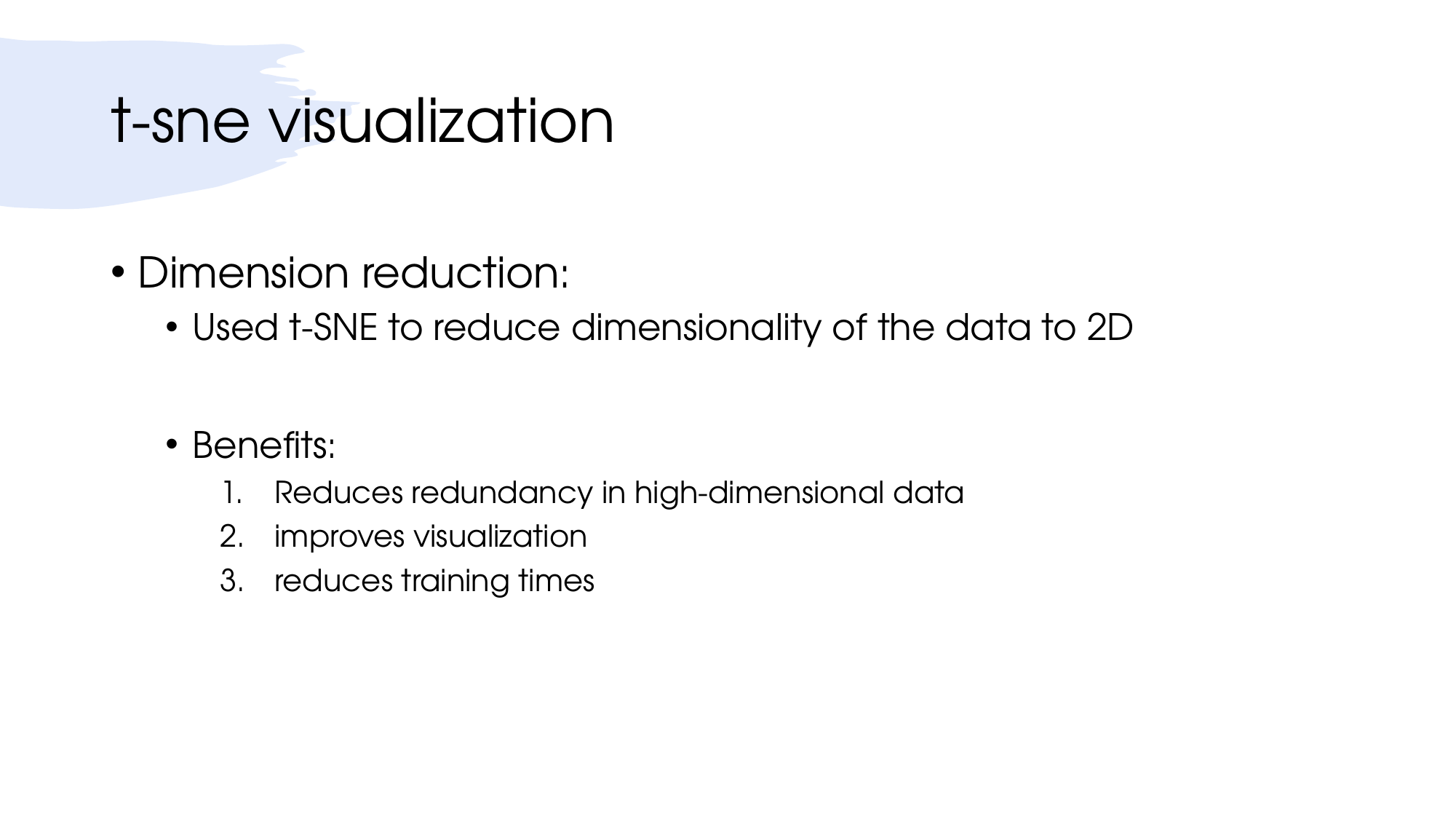

# t-sne visualization
Dimension reduction:
Used t-SNE to reduce dimensionality of the data to 2D

Benefits:
Reduces redundancy in high-dimensional data
improves visualization
reduces training times